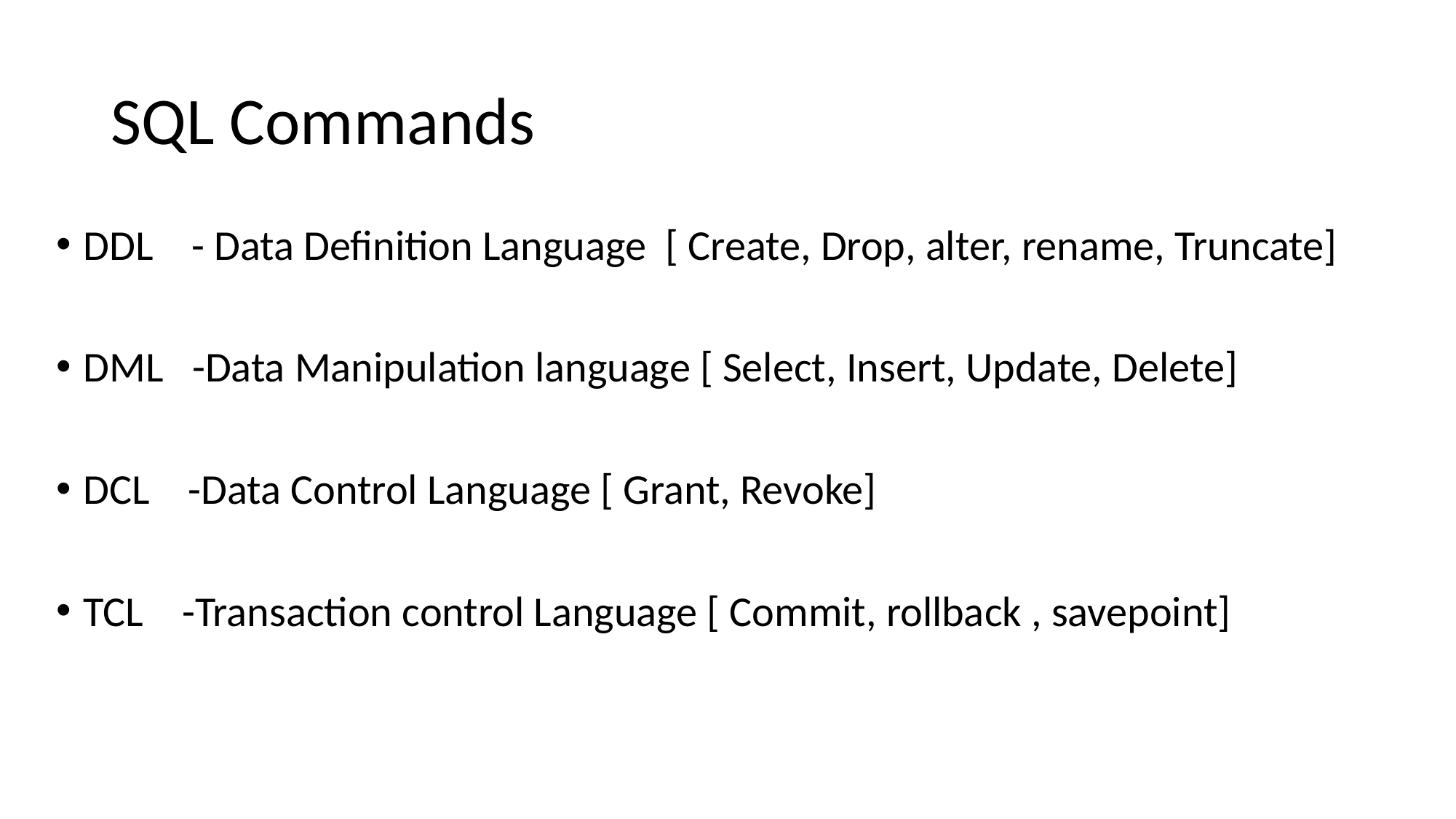

# SQL Commands
DDL    - Data Definition Language  [ Create, Drop, alter, rename, Truncate]

DML   -Data Manipulation language [ Select, Insert, Update, Delete]

DCL    -Data Control Language [ Grant, Revoke]

TCL    -Transaction control Language [ Commit, rollback , savepoint]